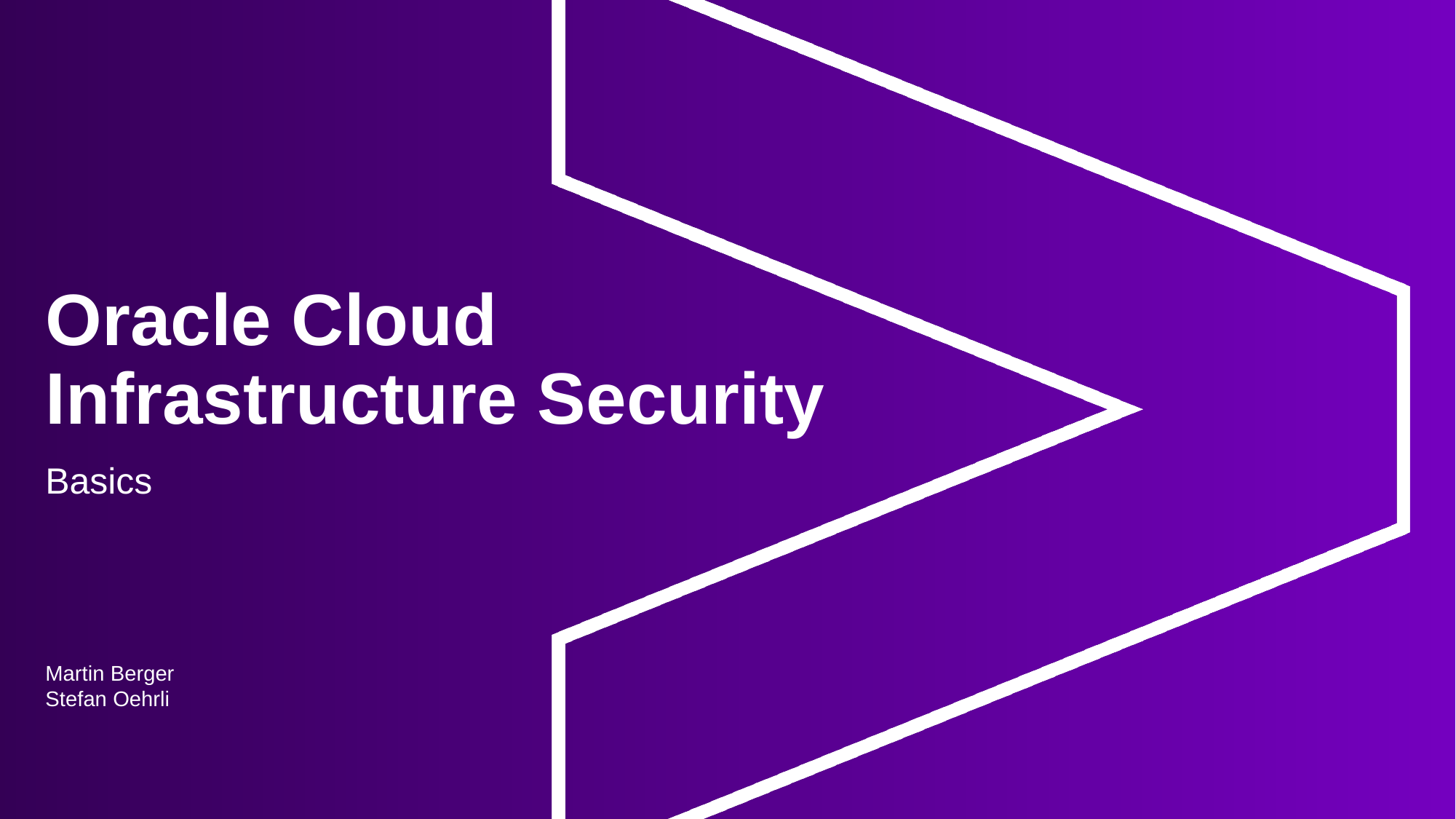

# Oracle Cloud Infrastructure Security
Basics

Martin Berger
Stefan Oehrli